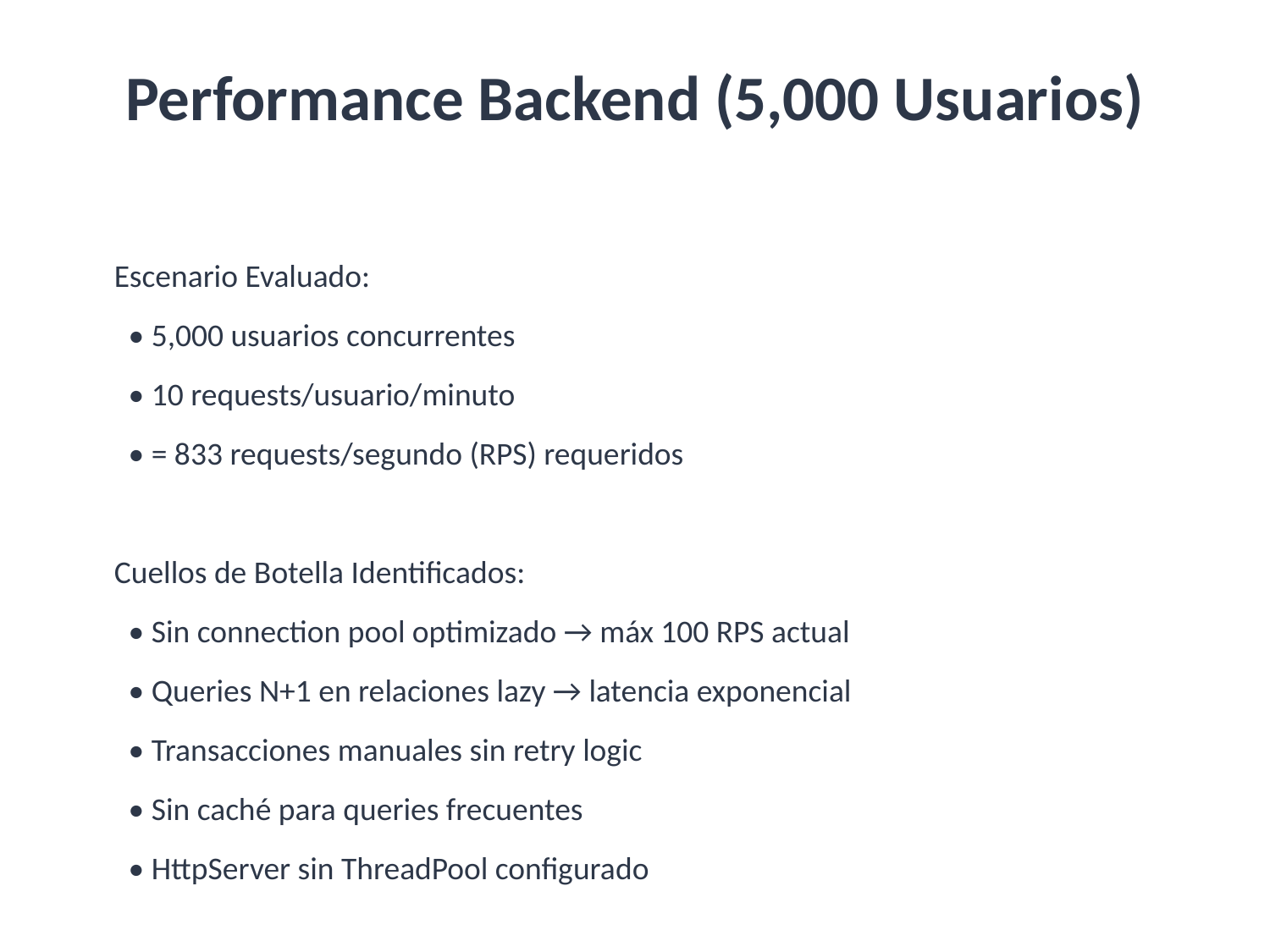

Performance Backend (5,000 Usuarios)

Escenario Evaluado:
  • 5,000 usuarios concurrentes
  • 10 requests/usuario/minuto
  • = 833 requests/segundo (RPS) requeridos

Cuellos de Botella Identificados:
  • Sin connection pool optimizado → máx 100 RPS actual
  • Queries N+1 en relaciones lazy → latencia exponencial
  • Transacciones manuales sin retry logic
  • Sin caché para queries frecuentes
  • HttpServer sin ThreadPool configurado

Proyección Actual:
  • Throughput: ~100 RPS (necesita 833 RPS)
  • Latencia p95: ~500ms (meta <100ms)
  • CPU usage @ 5K usuarios: 90%+ (insostenible)